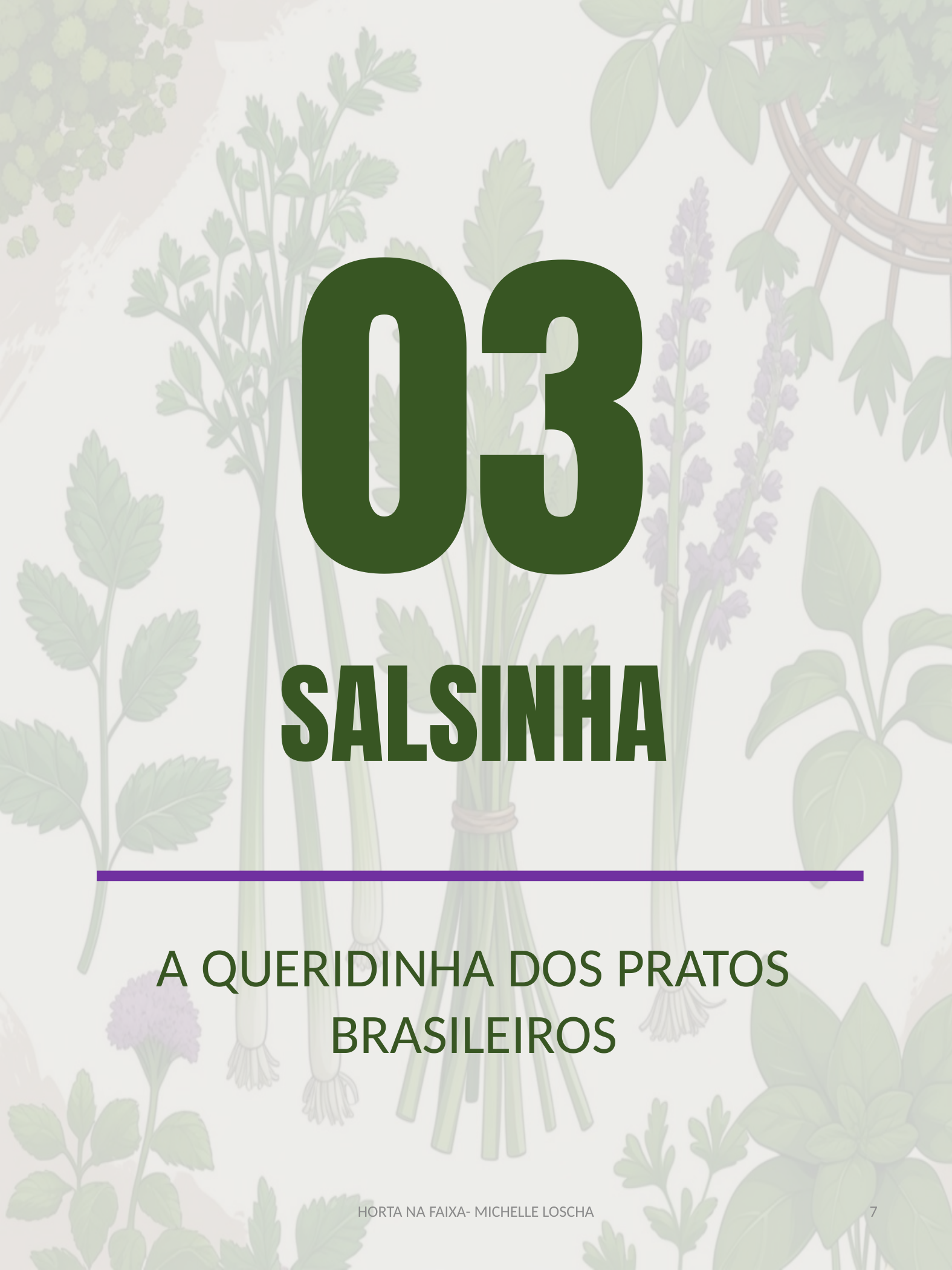

03
SALSINHA

A QUERIDINHA DOS PRATOS BRASILEIROS
HORTA NA FAIXA- MICHELLE LOSCHA
7